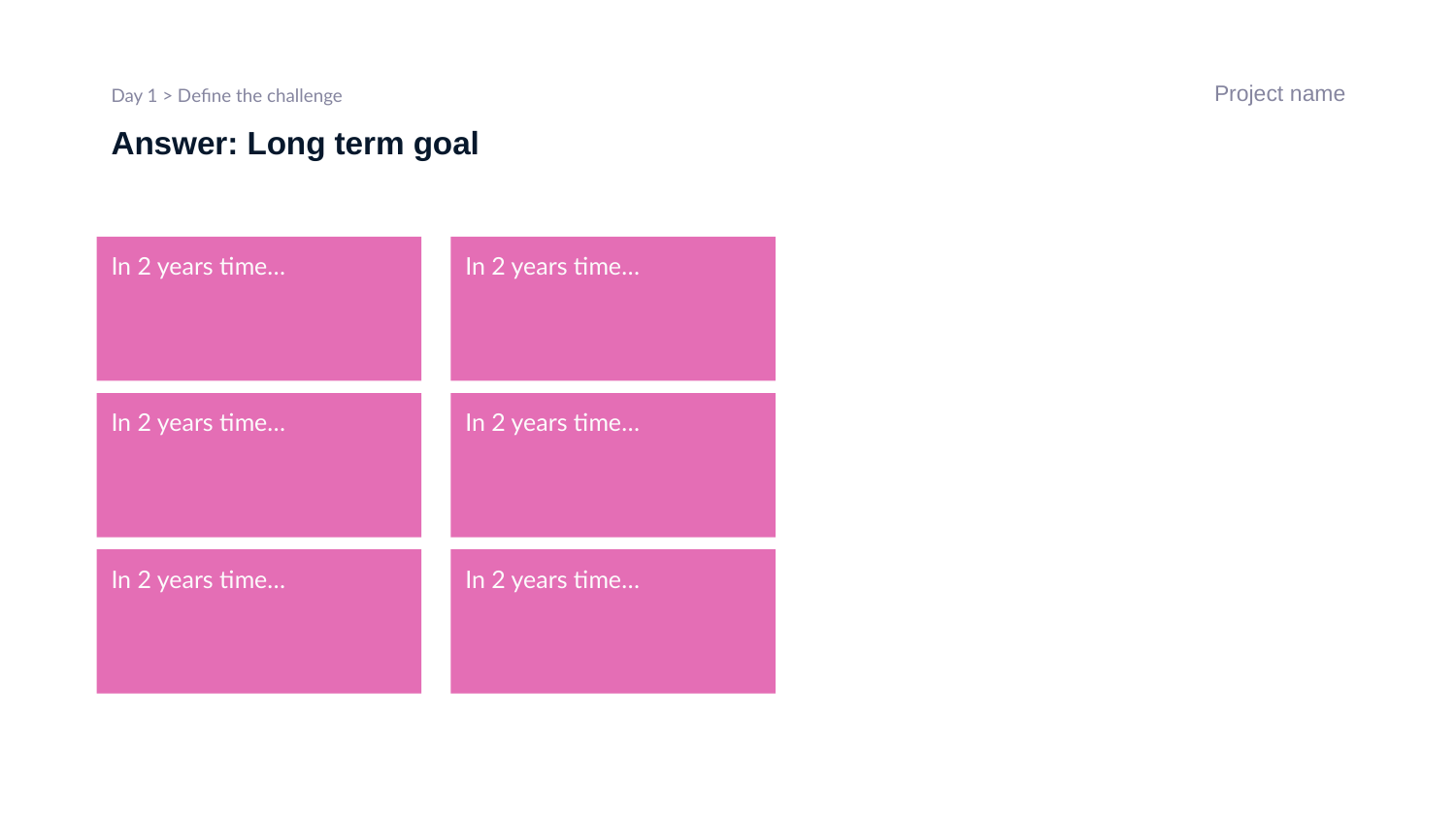

Project name
Day 1 > Define the challenge
# Answer: Long term goal
In 2 years time…
In 2 years time…

In 2 years time…

In 2 years time…

In 2 years time…

In 2 years time…